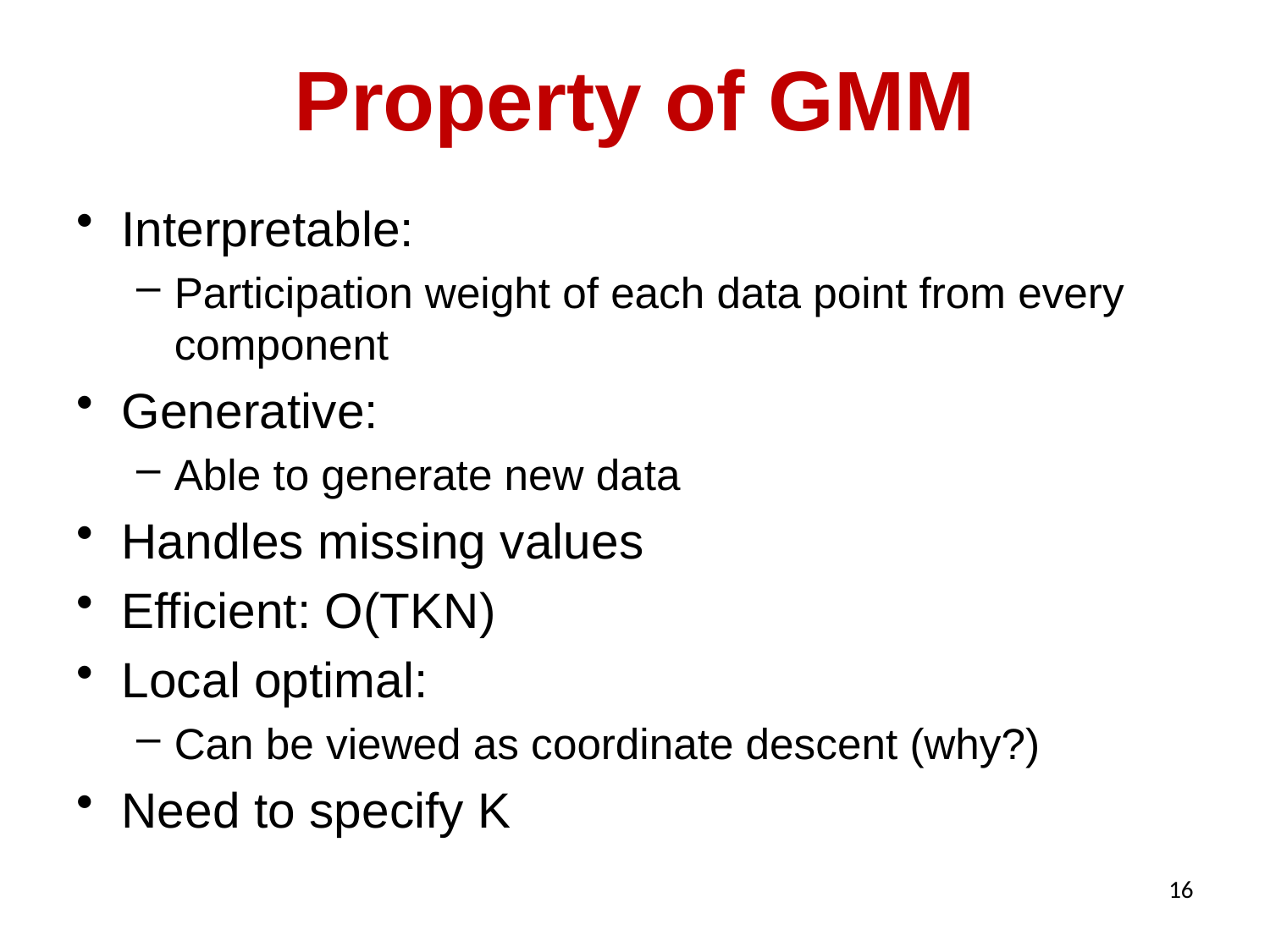

# Property of GMM
Interpretable:
Participation weight of each data point from every component
Generative:
Able to generate new data
Handles missing values
Efficient: O(TKN)
Local optimal:
Can be viewed as coordinate descent (why?)
Need to specify K
16